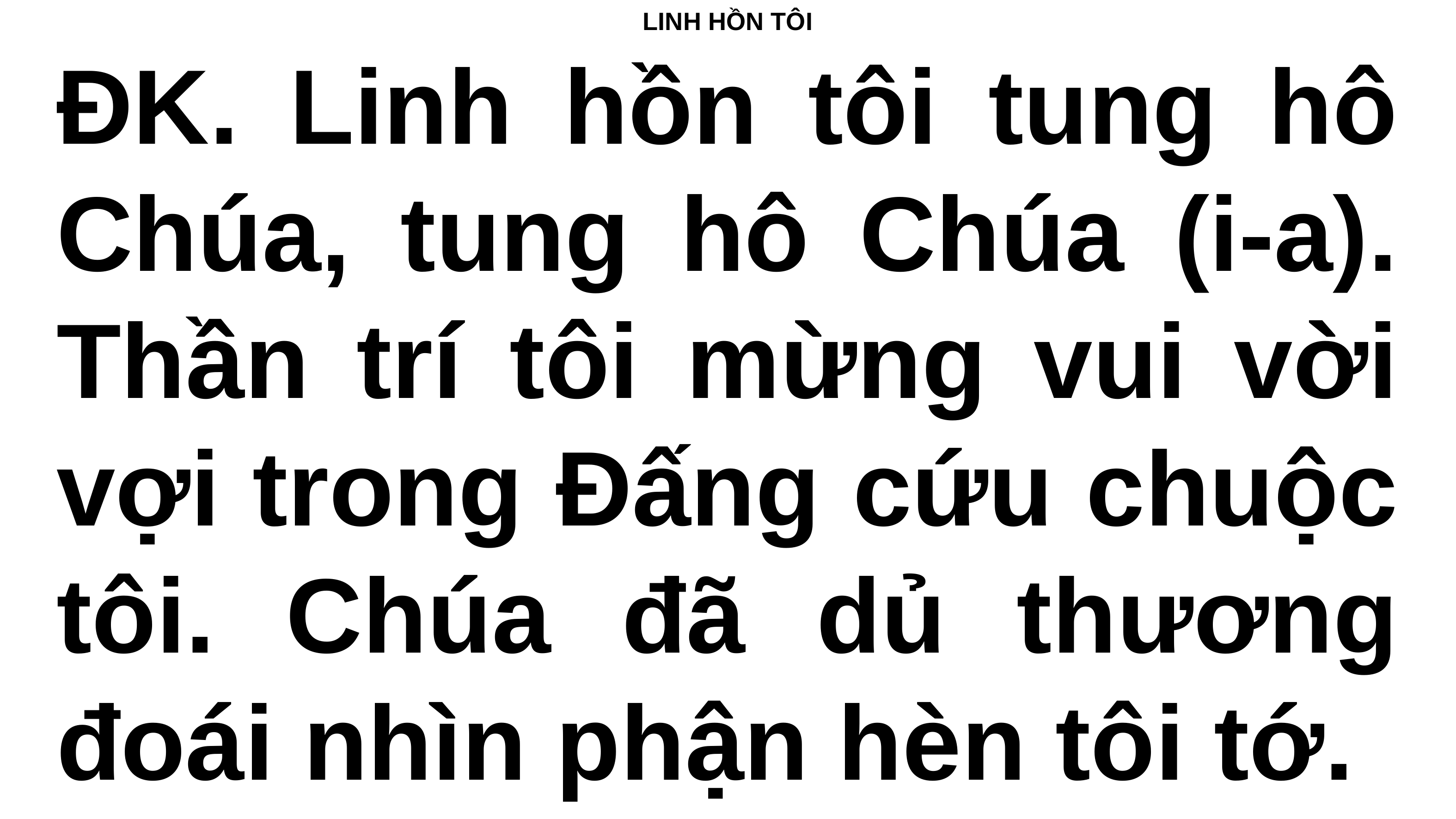

# LINH HỒN TÔI
ĐK. Linh hồn tôi tung hô Chúa, tung hô Chúa (i-a). Thần trí tôi mừng vui vời vợi trong Đấng cứu chuộc tôi. Chúa đã dủ thương đoái nhìn phận hèn tôi tớ.